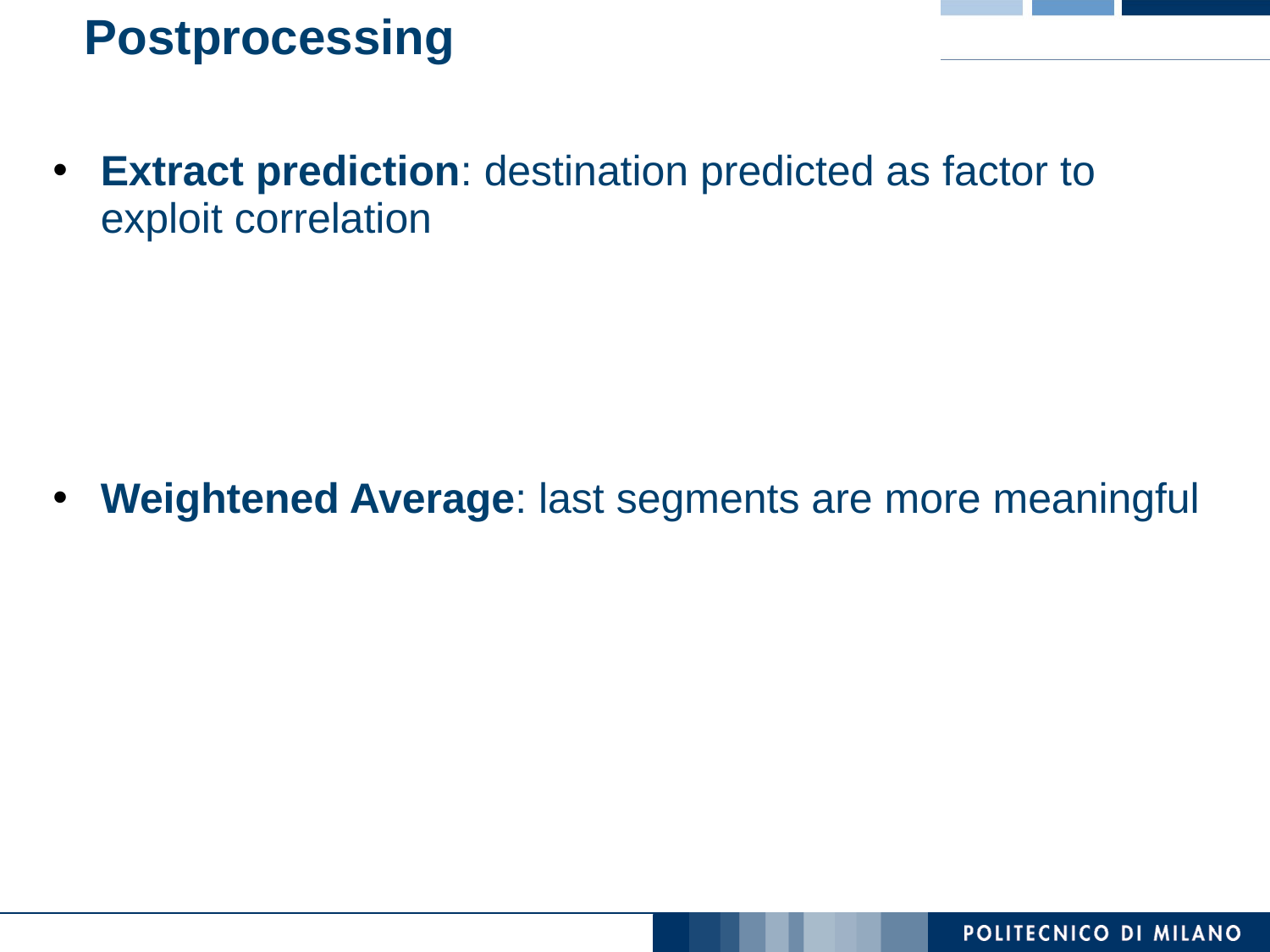

# Postprocessing
Extract prediction: destination predicted as factor to exploit correlation

Weightened Average: last segments are more meaningful